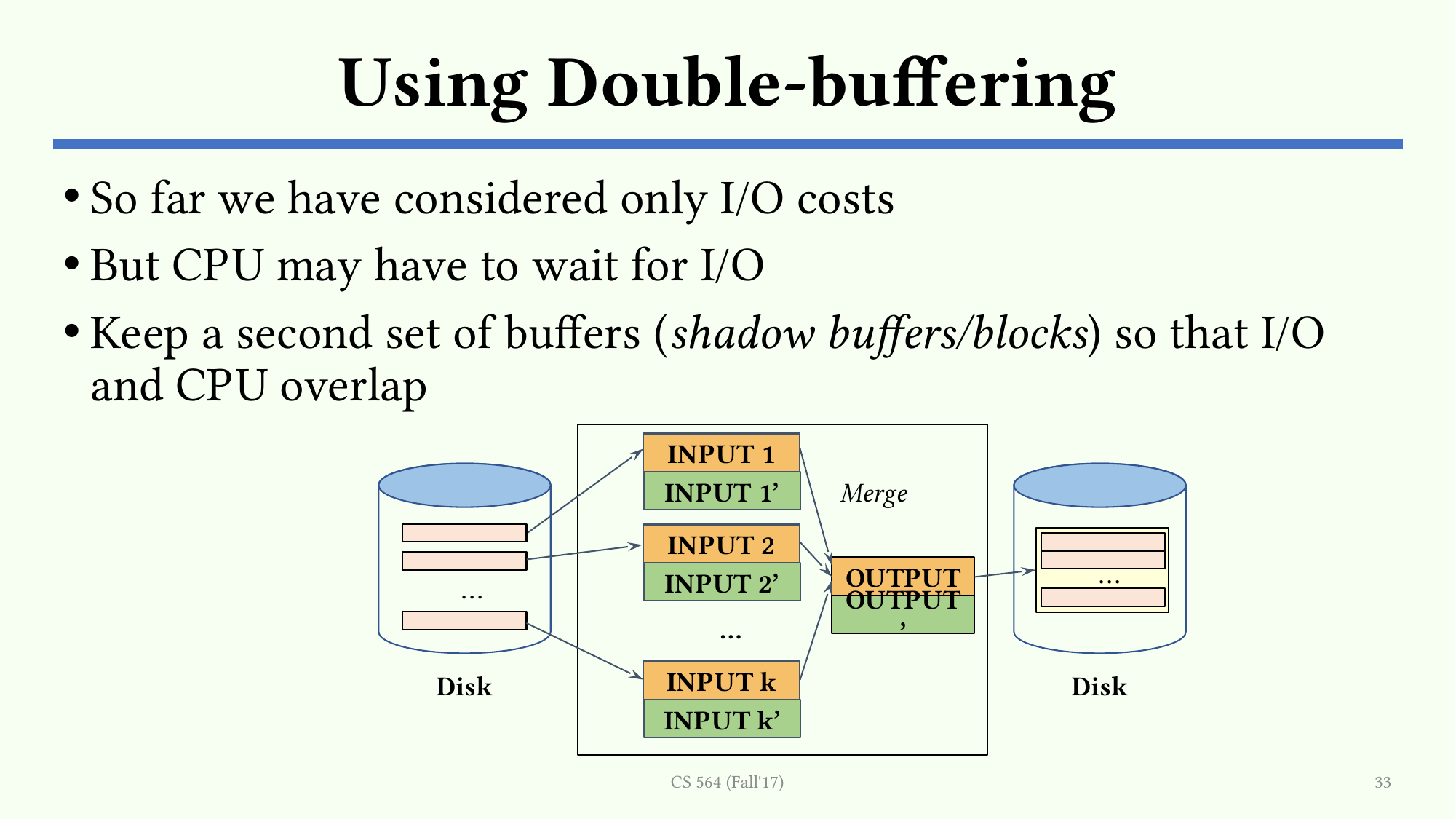

# Using Double-buffering
So far we have considered only I/O costs
But CPU may have to wait for I/O
Keep a second set of buffers (shadow buffers/blocks) so that I/O and CPU overlap

INPUT 1

Merge
INPUT 1’

INPUT 2

…

OUTPUT
INPUT 2’
…

OUTPUT’
…

INPUT k
Disk
Disk
INPUT k’
CS 564 (Fall'17)
33